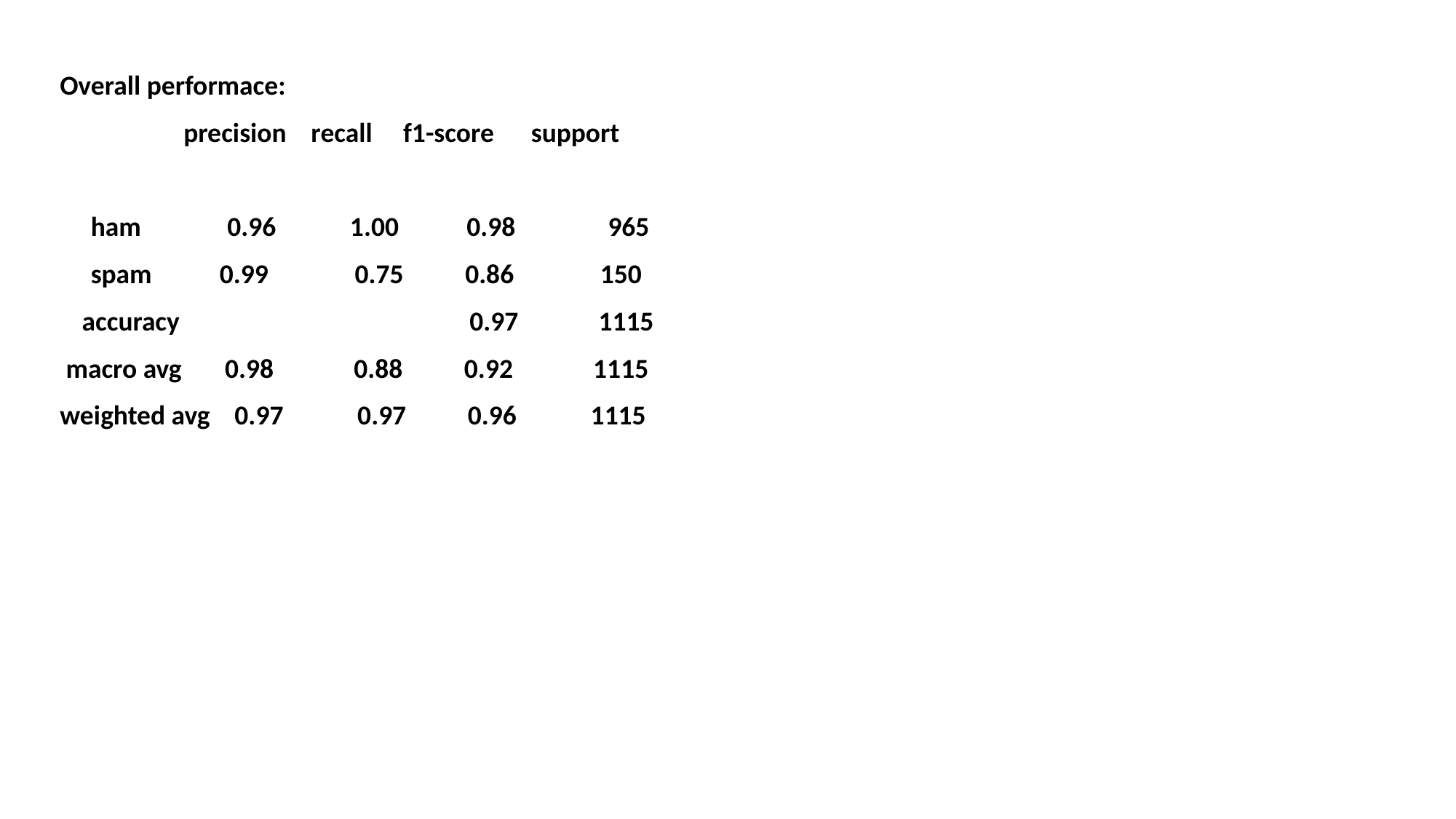

Overall performace:
                    precision    recall     f1-score      support

     ham              0.96            1.00           0.98               965
     spam           0.99              0.75          0.86              150
        accuracy                                               0.97             1115
 macro avg       0.98             0.88          0.92             1115
weighted avg    0.97            0.97          0.96            1115